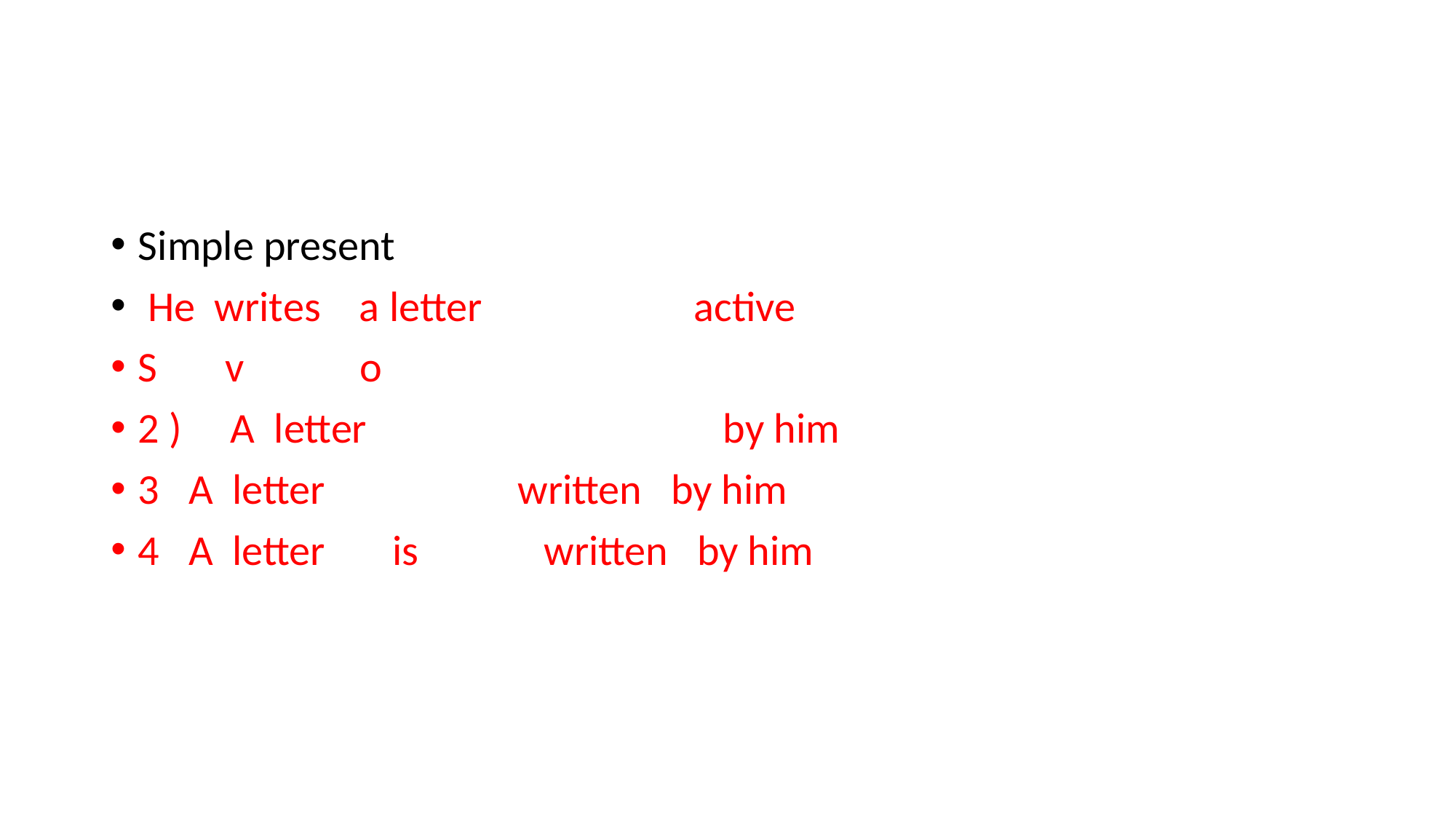

#
Simple present
 He  writes    a letter                      active
S       v            o
2 )     A  letter                                     by him
3   A  letter                    written   by him
4   A  letter       is             written   by him